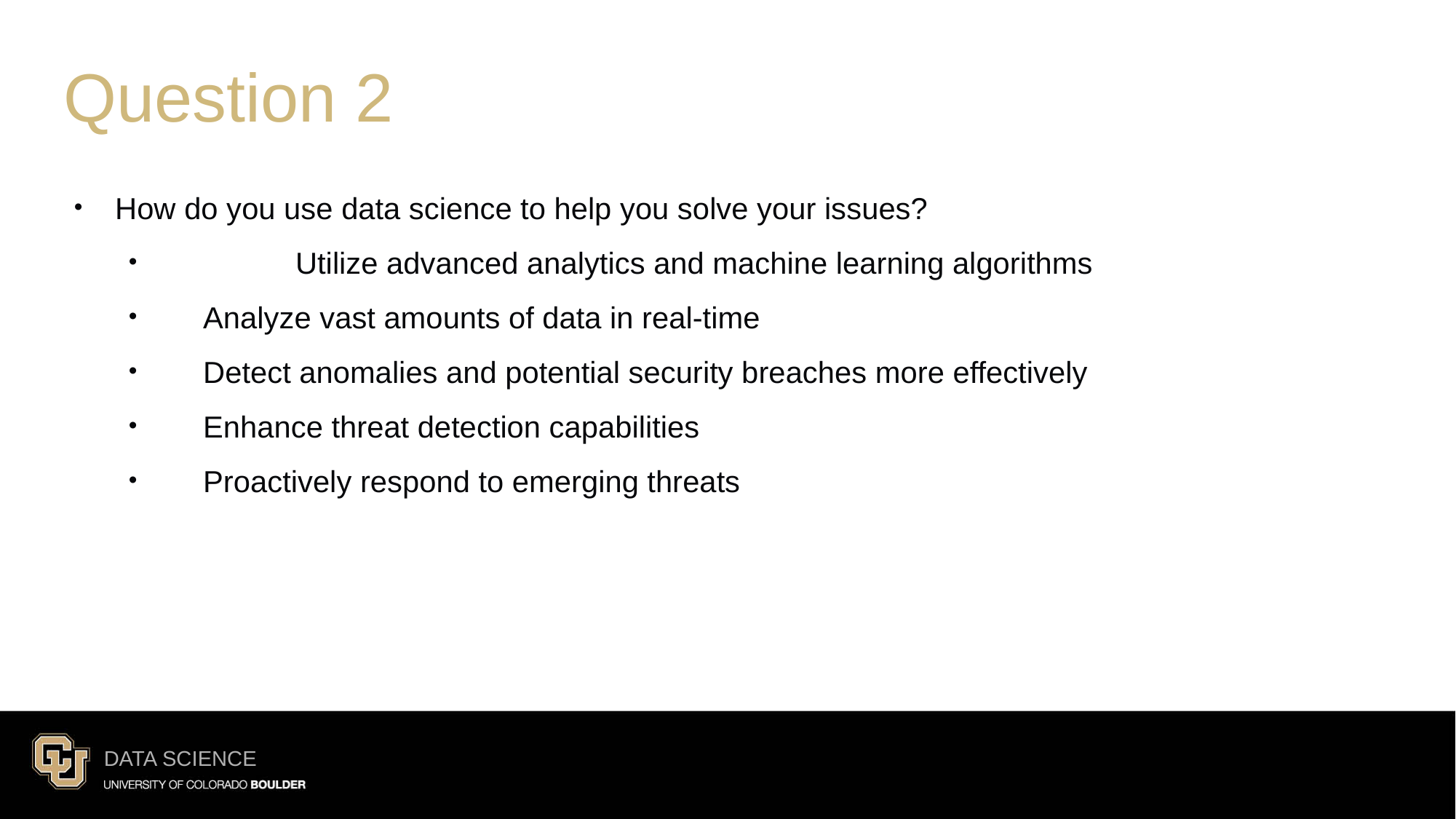

Question 2
How do you use data science to help you solve your issues?
 	  Utilize advanced analytics and machine learning algorithms
    Analyze vast amounts of data in real-time
    Detect anomalies and potential security breaches more effectively
    Enhance threat detection capabilities
    Proactively respond to emerging threats
DATA SCIENCE